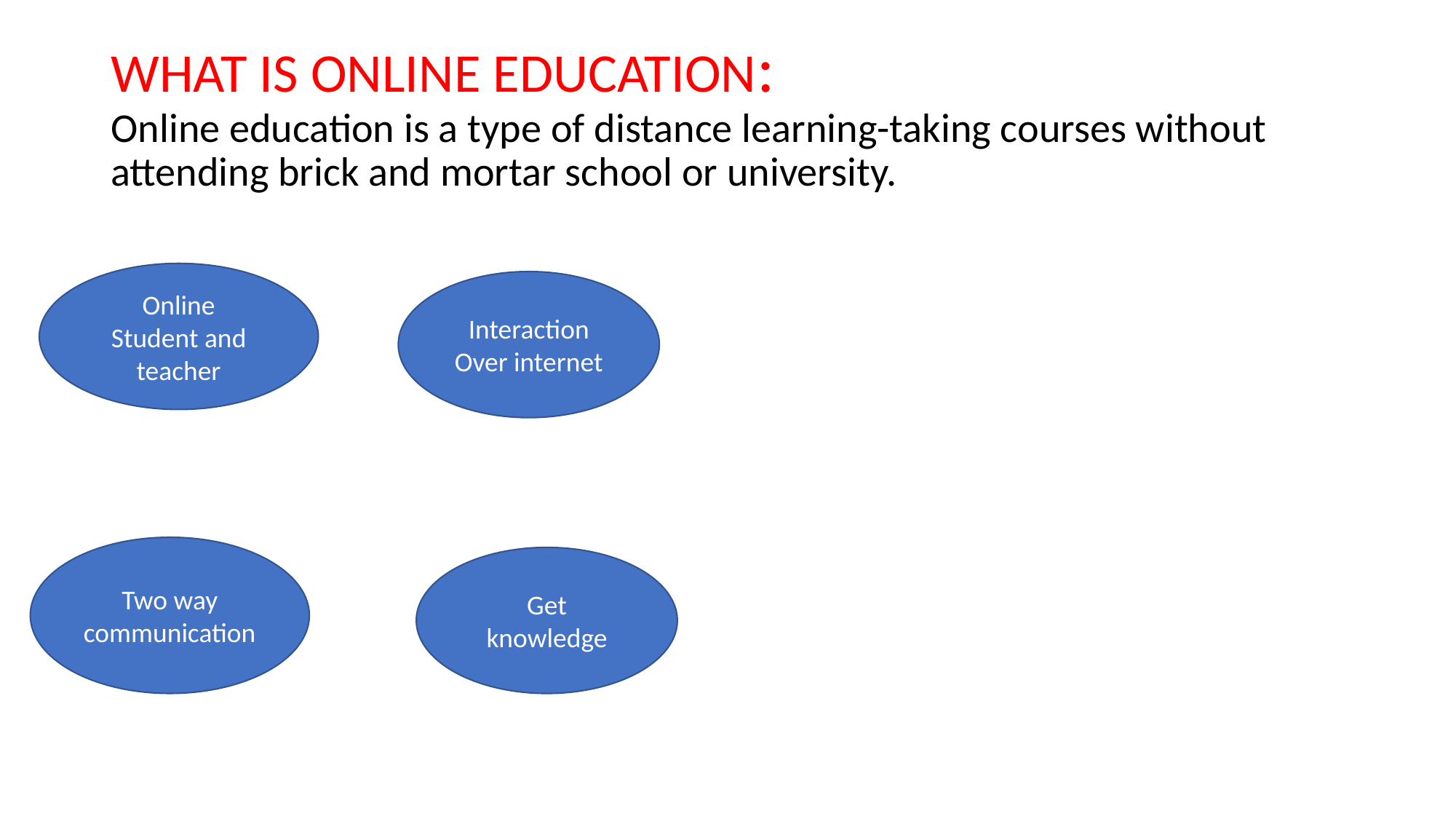

# WHAT IS ONLINE EDUCATION: Online education is a type of distance learning-taking courses without attending brick and mortar school or university.
Online
Student and
teacher
Interaction
Over internet
Two way
communication
Get
knowledge